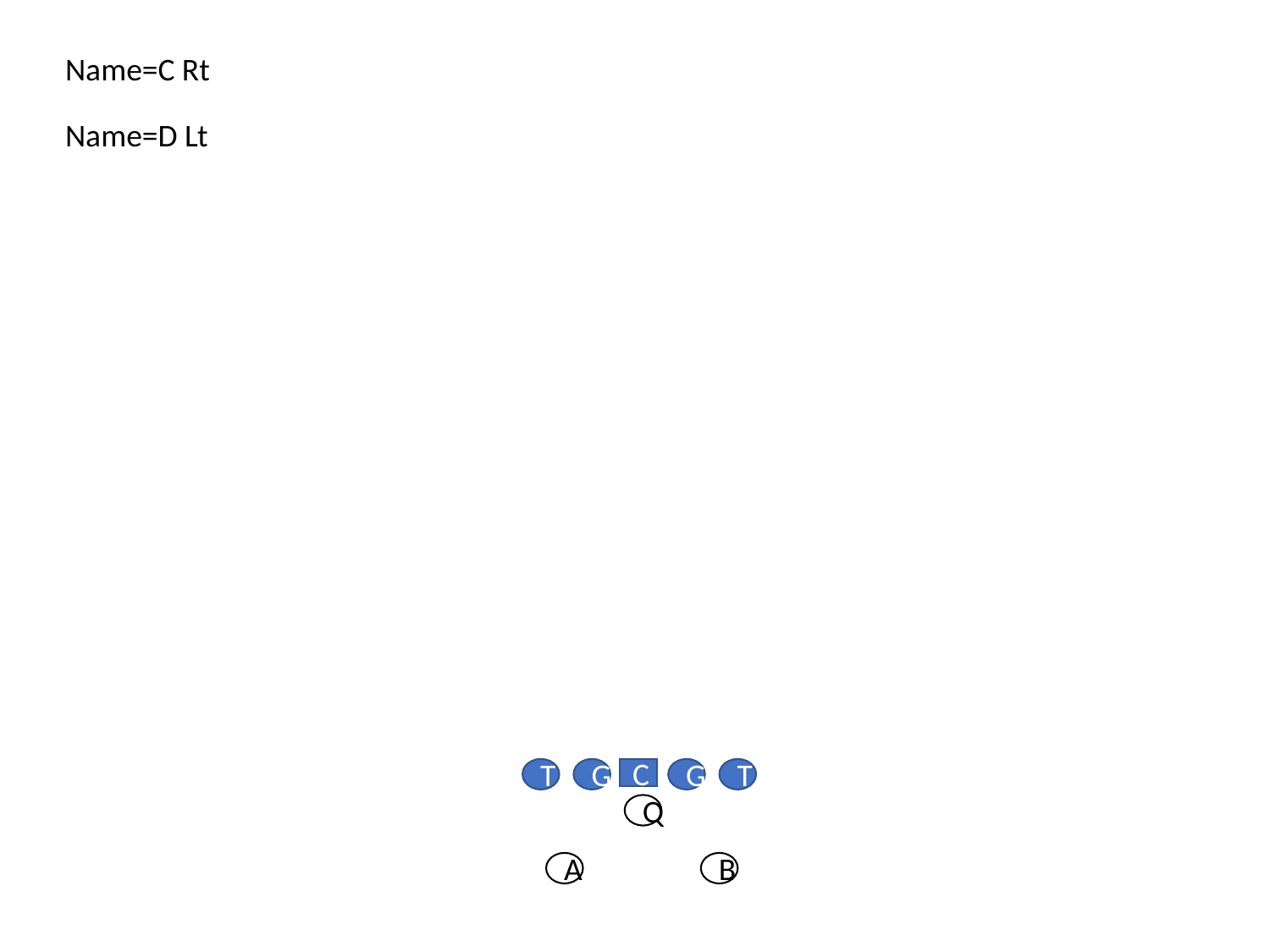

Name=C Rt
Name=D Lt
T
G
C
G
T
Q
A
B